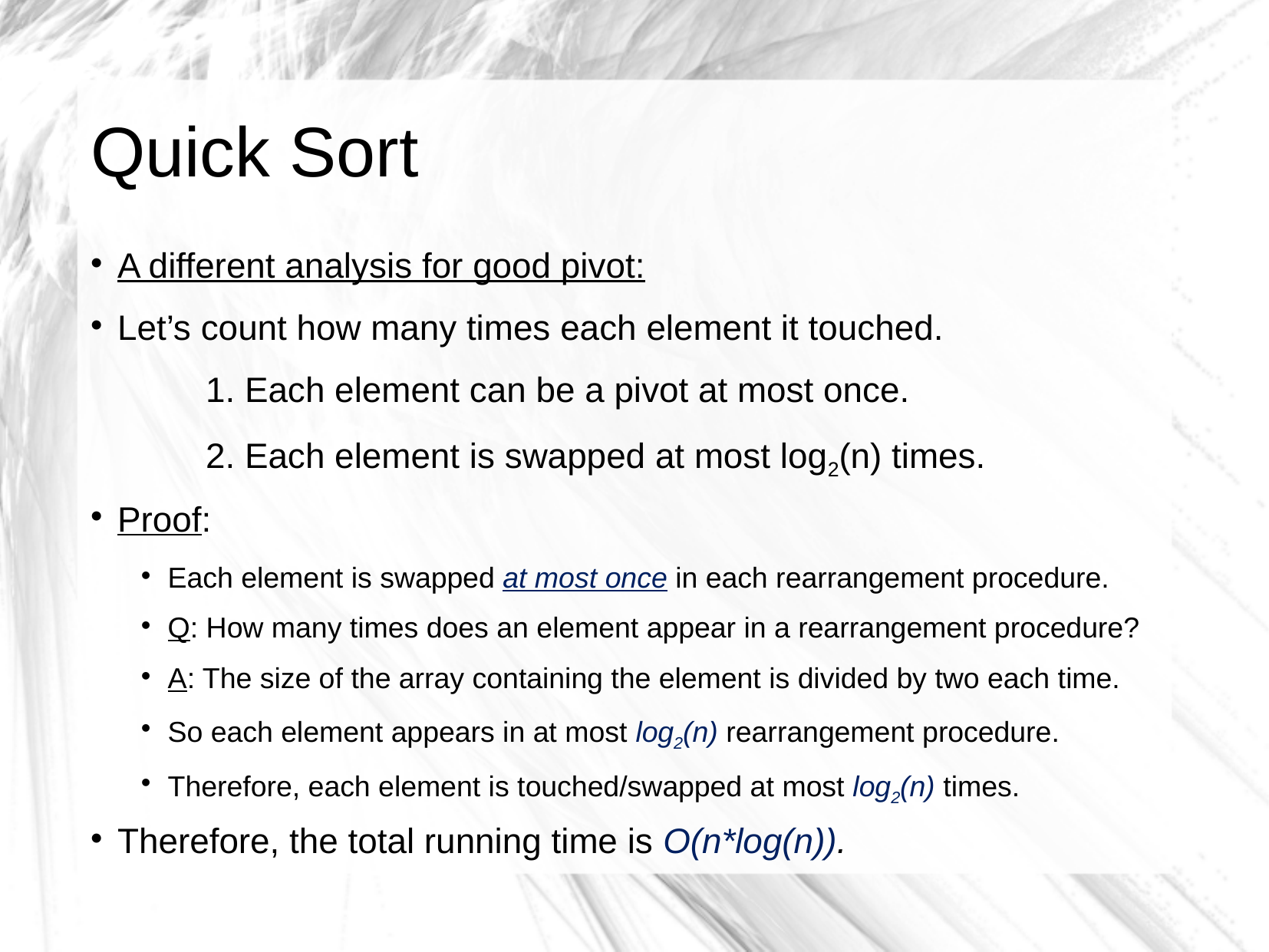

# Quick Sort
A different analysis for good pivot:
Let’s count how many times each element it touched.
	1. Each element can be a pivot at most once.
	2. Each element is swapped at most log2(n) times.
Proof:
Each element is swapped at most once in each rearrangement procedure.
Q: How many times does an element appear in a rearrangement procedure?
A: The size of the array containing the element is divided by two each time.
So each element appears in at most log2(n) rearrangement procedure.
Therefore, each element is touched/swapped at most log2(n) times.
Therefore, the total running time is O(n*log(n)).